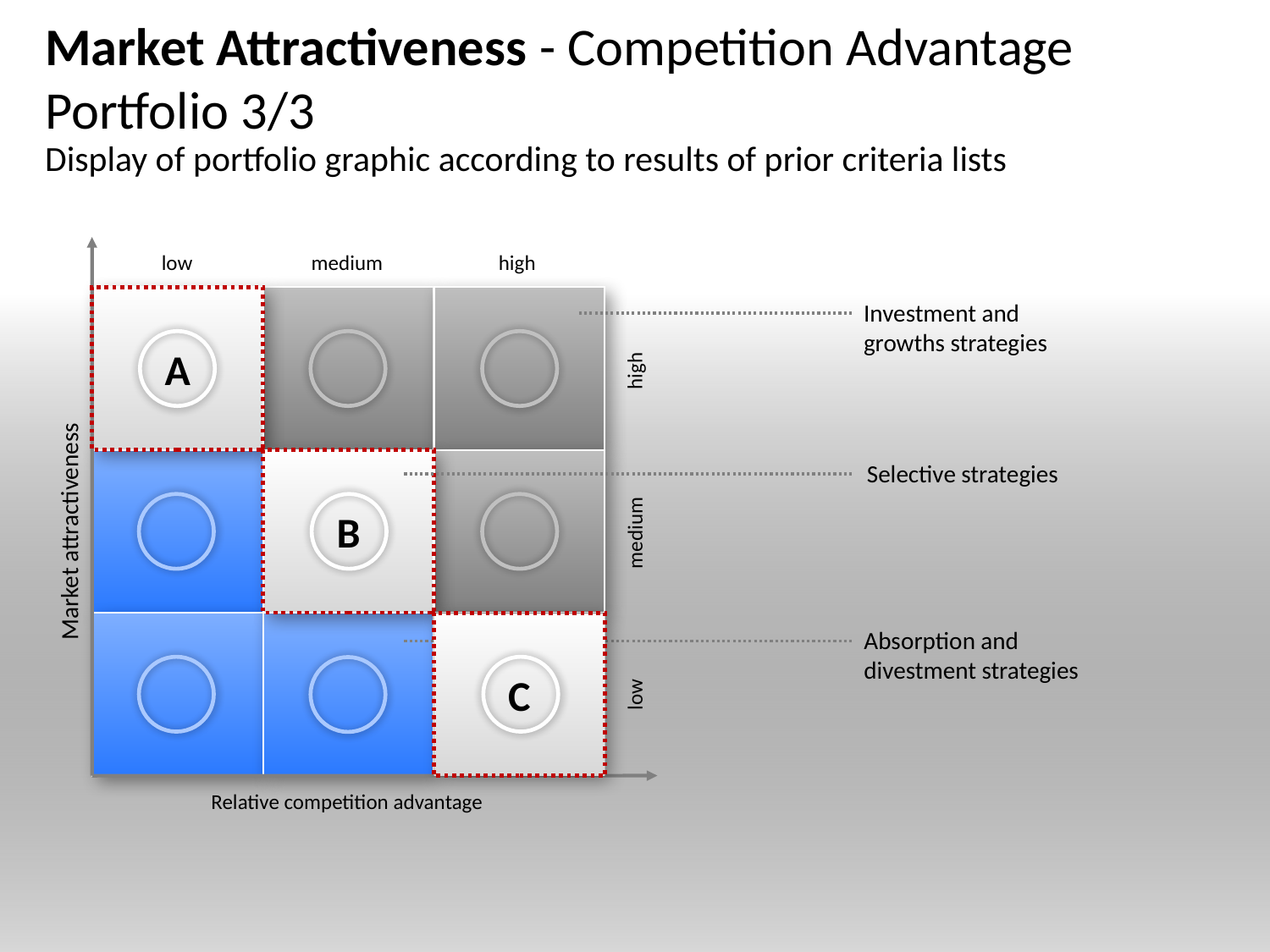

# Market Attractiveness - Competition Advantage Portfolio 3/3
Display of portfolio graphic according to results of prior criteria lists

low
medium
high

A

Investment and
growths strategies

high

B

Selective strategies

medium
Market attractiveness

C
Absorption and
divestment strategies

low
Relative competition advantage